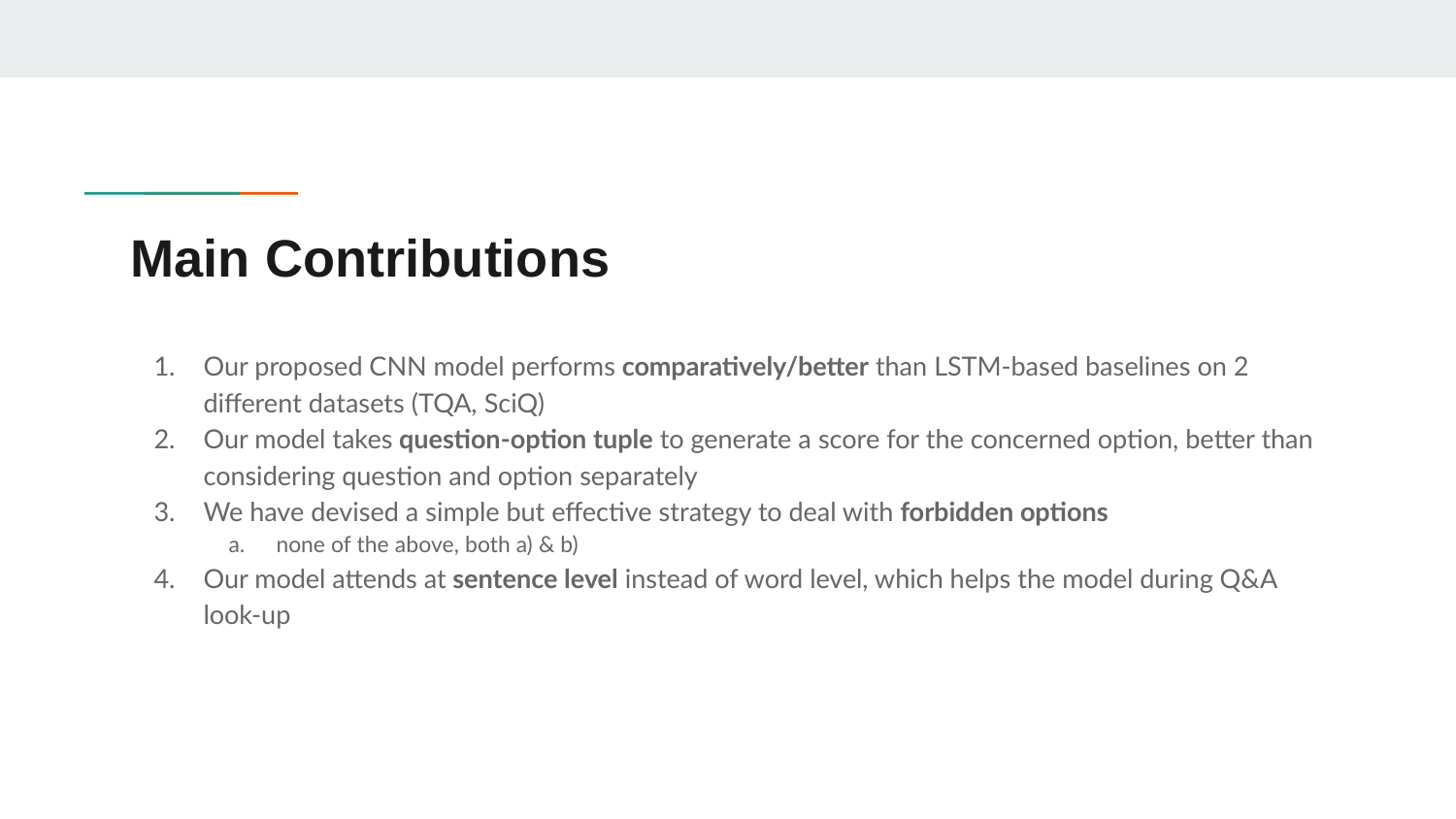

# Main Contributions
Our proposed CNN model performs comparatively/better than LSTM-based baselines on 2 different datasets (TQA, SciQ)
Our model takes question-option tuple to generate a score for the concerned option, better than considering question and option separately
We have devised a simple but effective strategy to deal with forbidden options
none of the above, both a) & b)
Our model attends at sentence level instead of word level, which helps the model during Q&A look-up